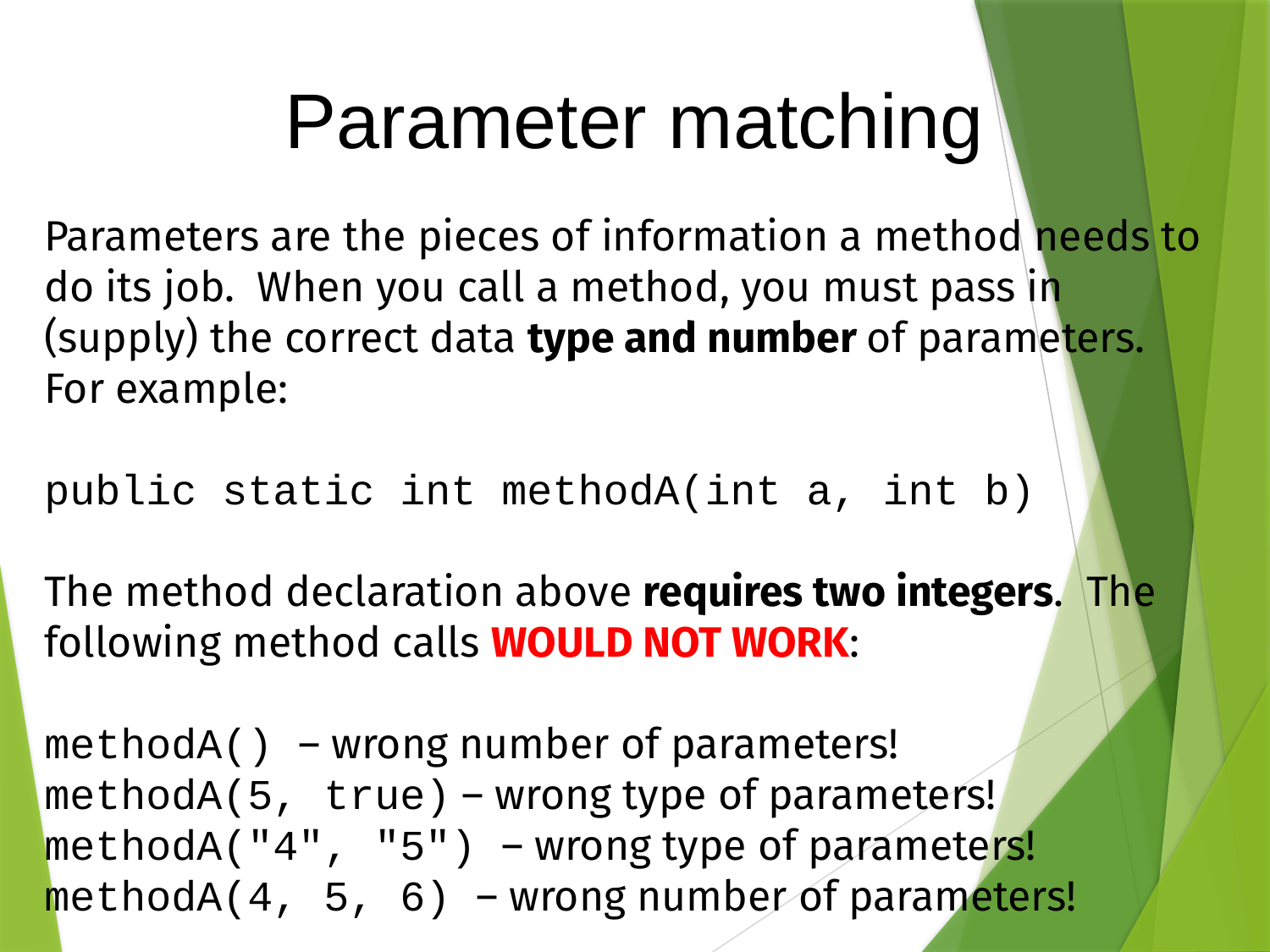

Parameter matching
Parameters are the pieces of information a method needs to do its job.  When you call a method, you must pass in (supply) the correct data type and number of parameters.  For example:

public static int methodA(int a, int b)

The method declaration above requires two integers.  The following method calls WOULD NOT WORK:

methodA() – wrong number of parameters!
methodA(5, true) – wrong type of parameters!
methodA("4", "5") – wrong type of parameters!
methodA(4, 5, 6) – wrong number of parameters!